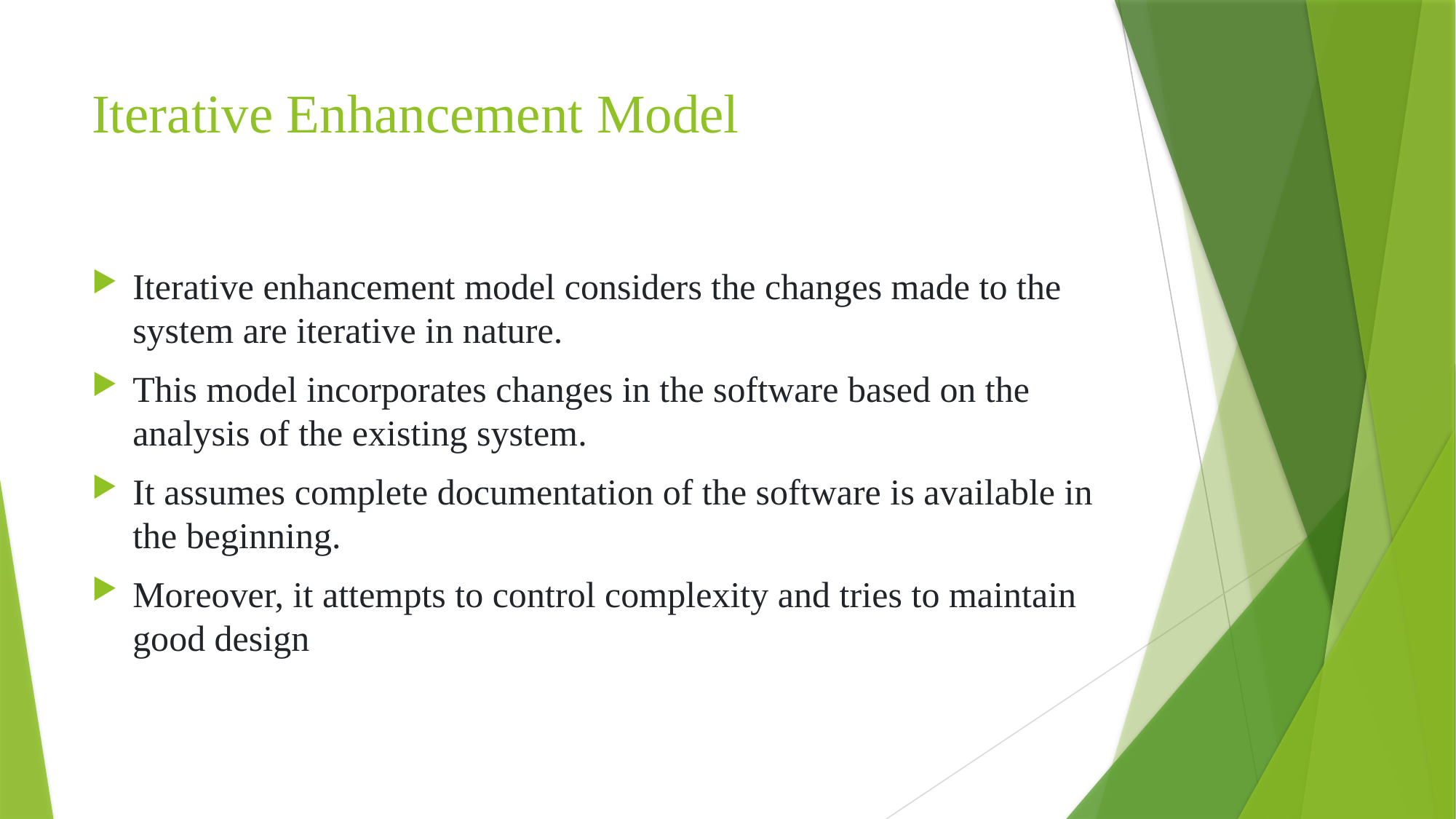

# Iterative Enhancement Model
Iterative enhancement model considers the changes made to the system are iterative in nature.
This model incorporates changes in the software based on the analysis of the existing system.
It assumes complete documentation of the software is available in the beginning.
Moreover, it attempts to control complexity and tries to maintain good design